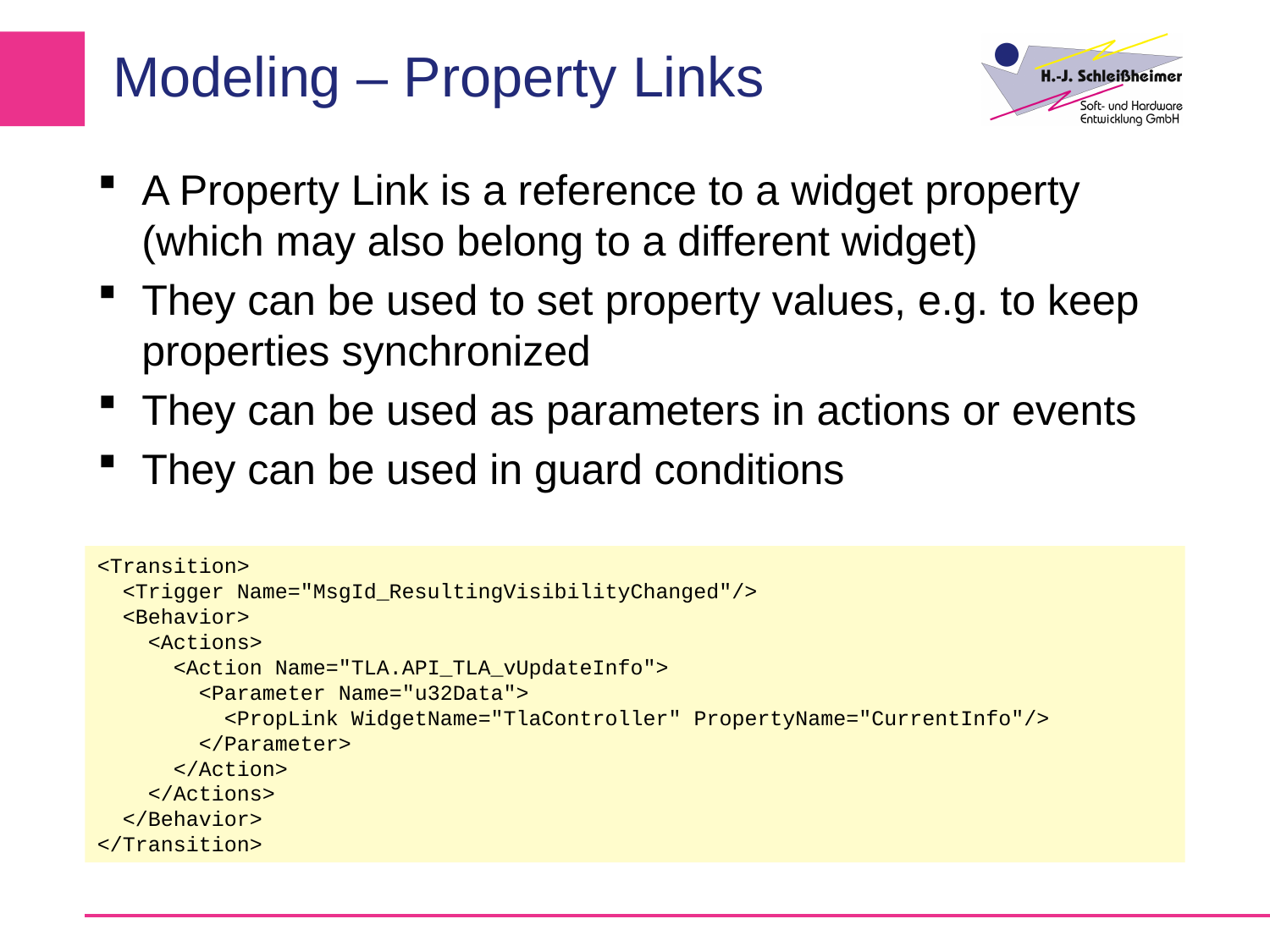

# Modeling – Property Links
A Property Link is a reference to a widget property (which may also belong to a different widget)
They can be used to set property values, e.g. to keep properties synchronized
They can be used as parameters in actions or events
They can be used in guard conditions
<Transition>
  <Trigger Name="MsgId_ResultingVisibilityChanged"/>
  <Behavior>
    <Actions>
      <Action Name="TLA.API_TLA_vUpdateInfo">
        <Parameter Name="u32Data">
          <PropLink WidgetName="TlaController" PropertyName="CurrentInfo"/>
        </Parameter>
      </Action>
    </Actions>
  </Behavior>
</Transition>